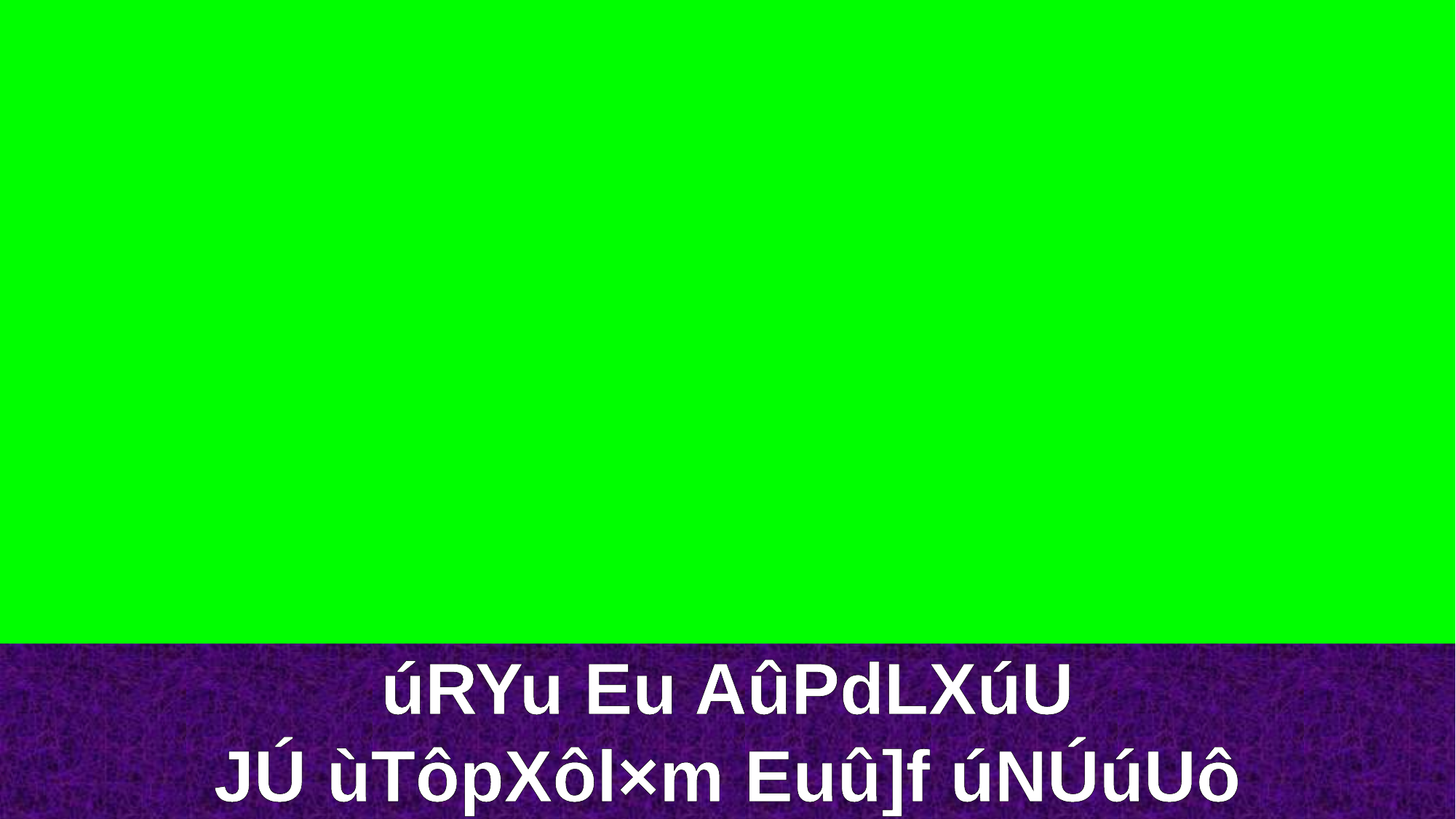

úRYu Eu AûPdLXúU
JÚ ùTôpXôl×m Euû]f úNÚúUô